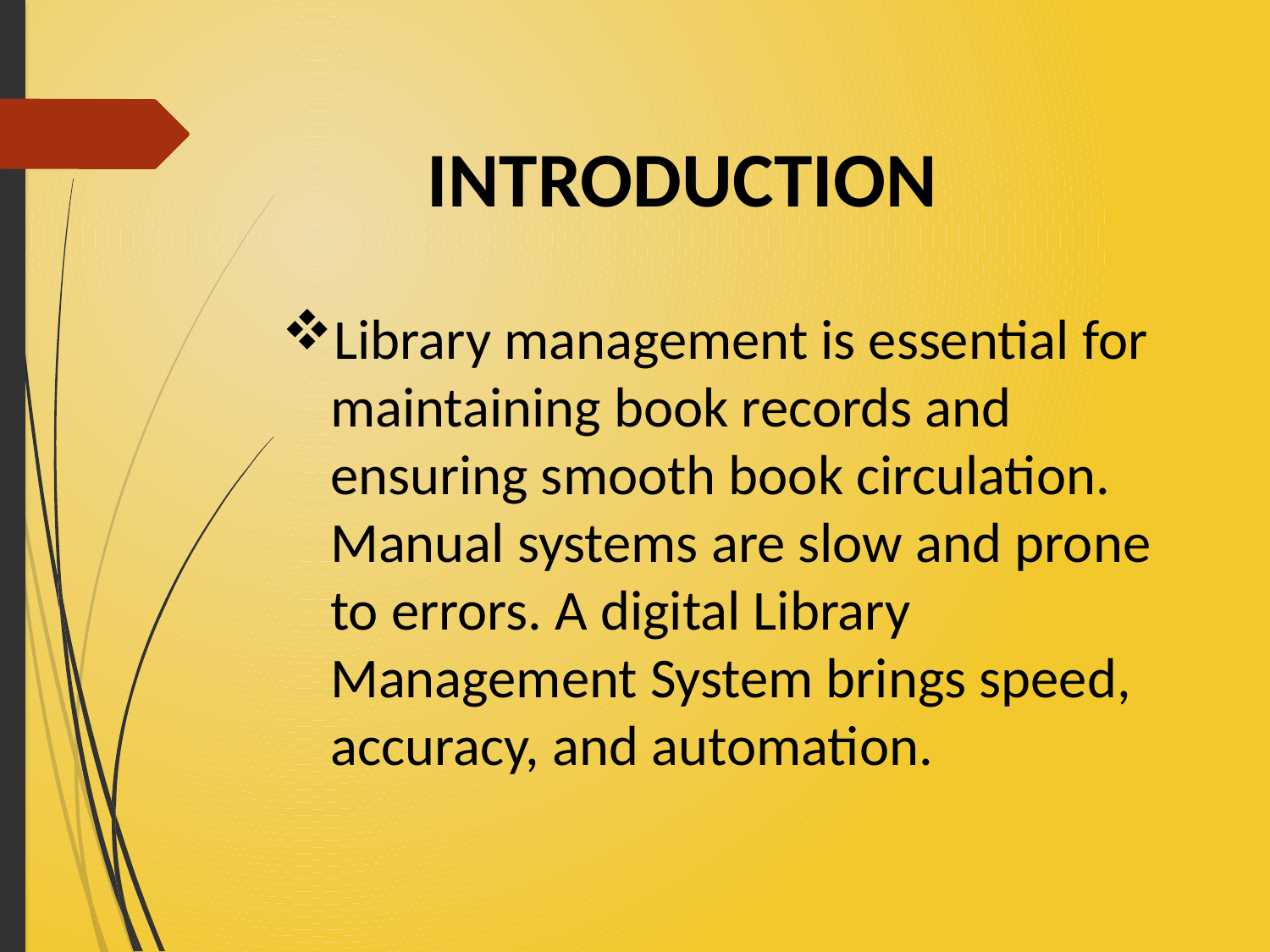

# INTRODUCTION
Library management is essential for maintaining book records and ensuring smooth book circulation. Manual systems are slow and prone to errors. A digital Library Management System brings speed, accuracy, and automation.